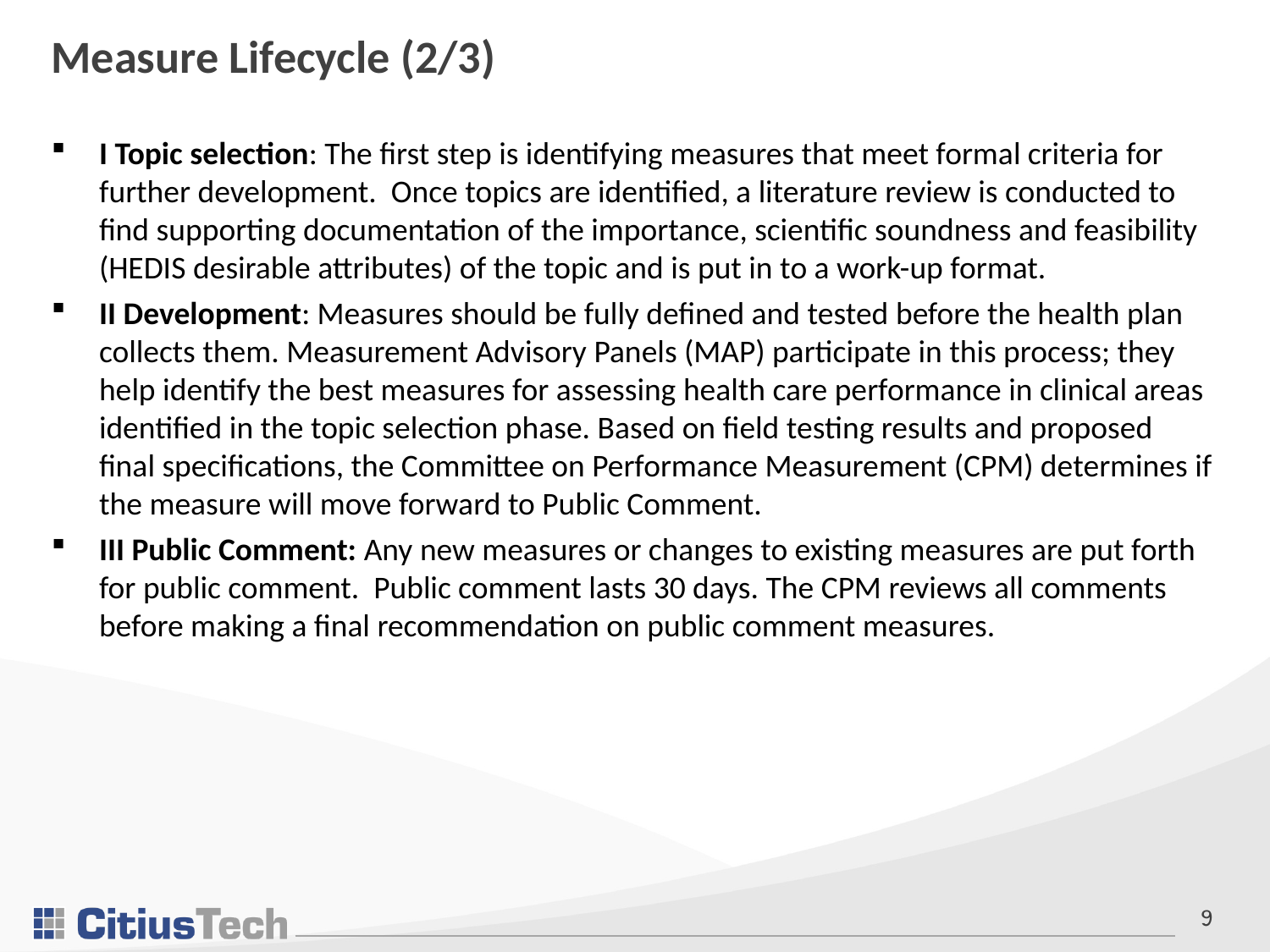

Measure Lifecycle (2/3)
I Topic selection: The first step is identifying measures that meet formal criteria for further development.  Once topics are identified, a literature review is conducted to find supporting documentation of the importance, scientific soundness and feasibility (HEDIS desirable attributes) of the topic and is put in to a work-up format.
II Development: Measures should be fully defined and tested before the health plan collects them. Measurement Advisory Panels (MAP) participate in this process; they help identify the best measures for assessing health care performance in clinical areas identified in the topic selection phase. Based on field testing results and proposed final specifications, the Committee on Performance Measurement (CPM) determines if the measure will move forward to Public Comment.
III Public Comment: Any new measures or changes to existing measures are put forth for public comment.  Public comment lasts 30 days. The CPM reviews all comments before making a final recommendation on public comment measures.